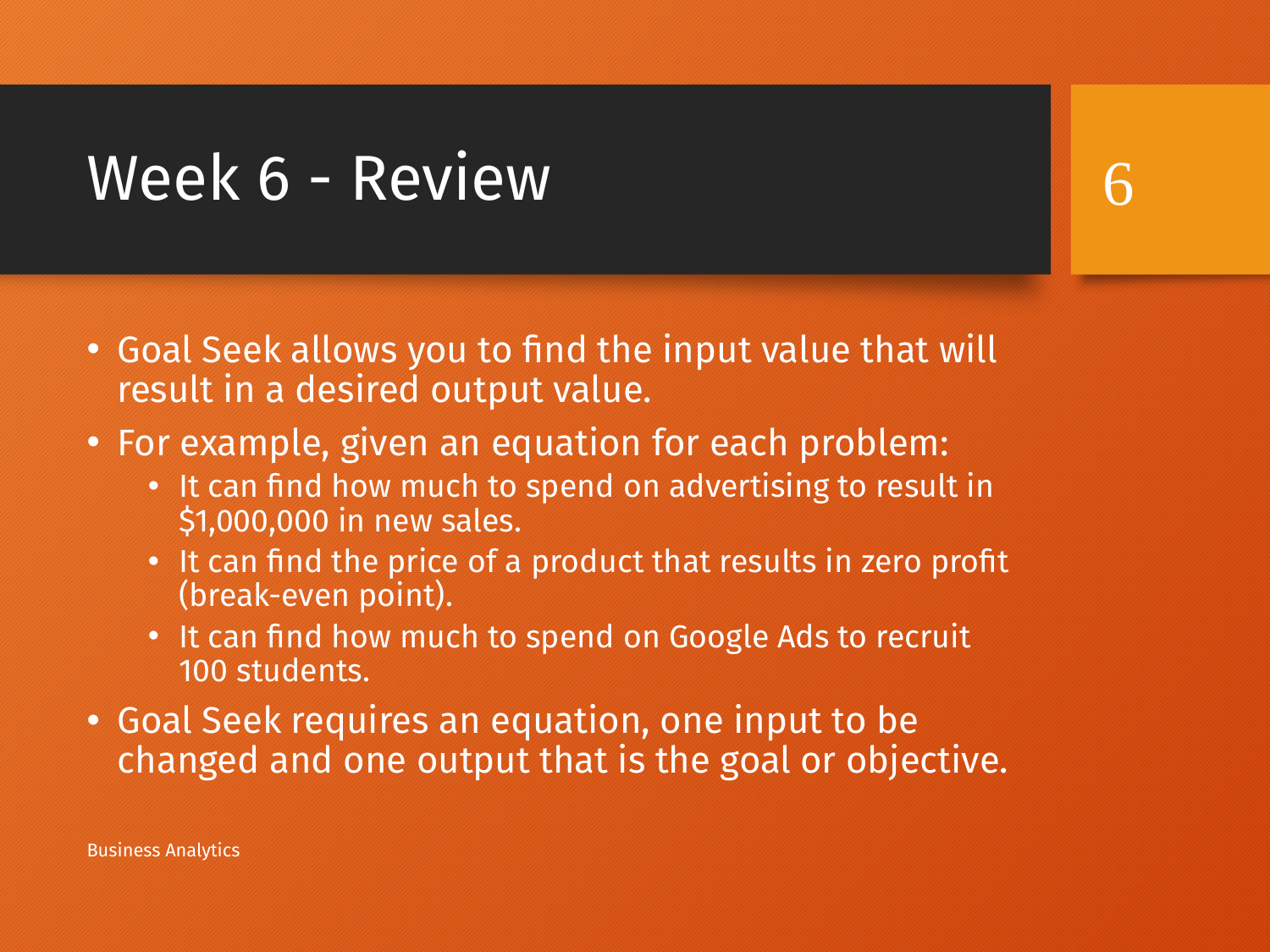

# Week 6 - Review
6
Goal Seek allows you to find the input value that will result in a desired output value.
For example, given an equation for each problem:
It can find how much to spend on advertising to result in $1,000,000 in new sales.
It can find the price of a product that results in zero profit (break-even point).
It can find how much to spend on Google Ads to recruit 100 students.
Goal Seek requires an equation, one input to be changed and one output that is the goal or objective.
Business Analytics